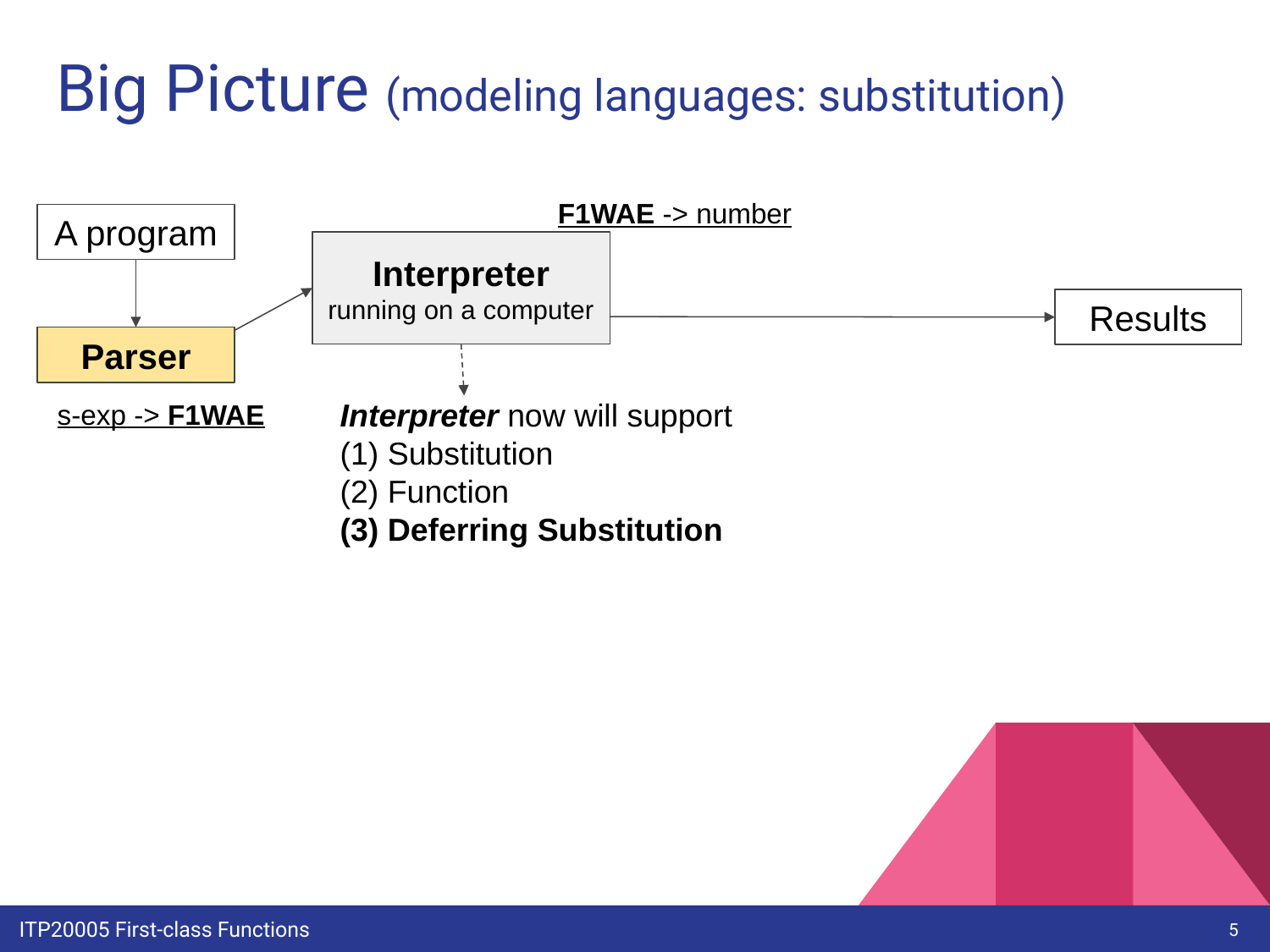

# Big Picture (modeling languages: substitution)

F1WAE -> number
A program
Interpreter running on a computer
Results
Parser
Interpreter now will support
(1) Substitution
(2) Function
(3) Deferring Substitution
s-exp -> F1WAE
5